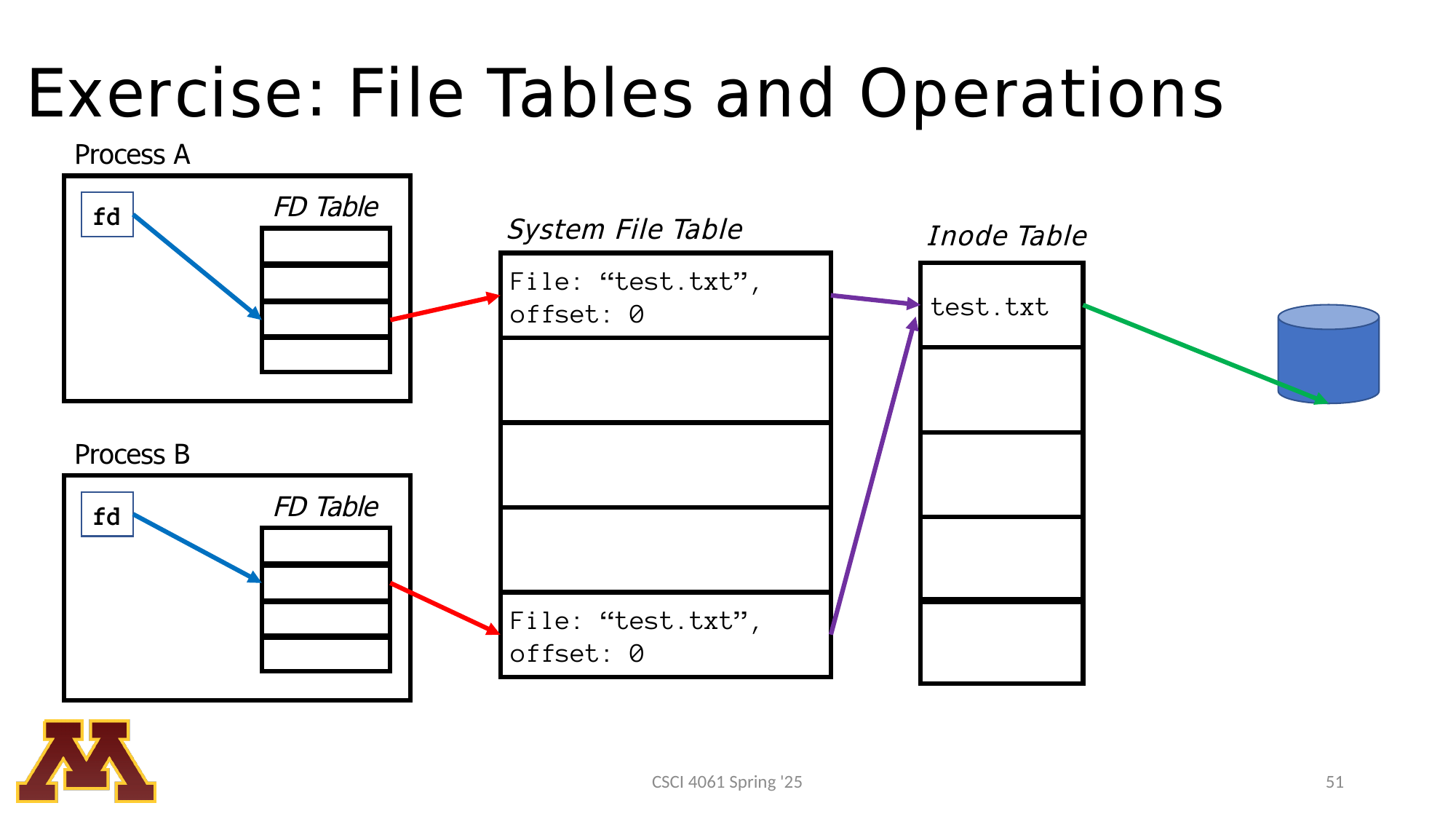

# Exercise: File Tables and Operations
Process A

FD Table
fd
System File Table
Inode Table

File: “test.txt”, offset: 0
test.txt

Process B

FD Table
fd

File: “test.txt”, offset: 0

CSCI 4061 Spring '25
51